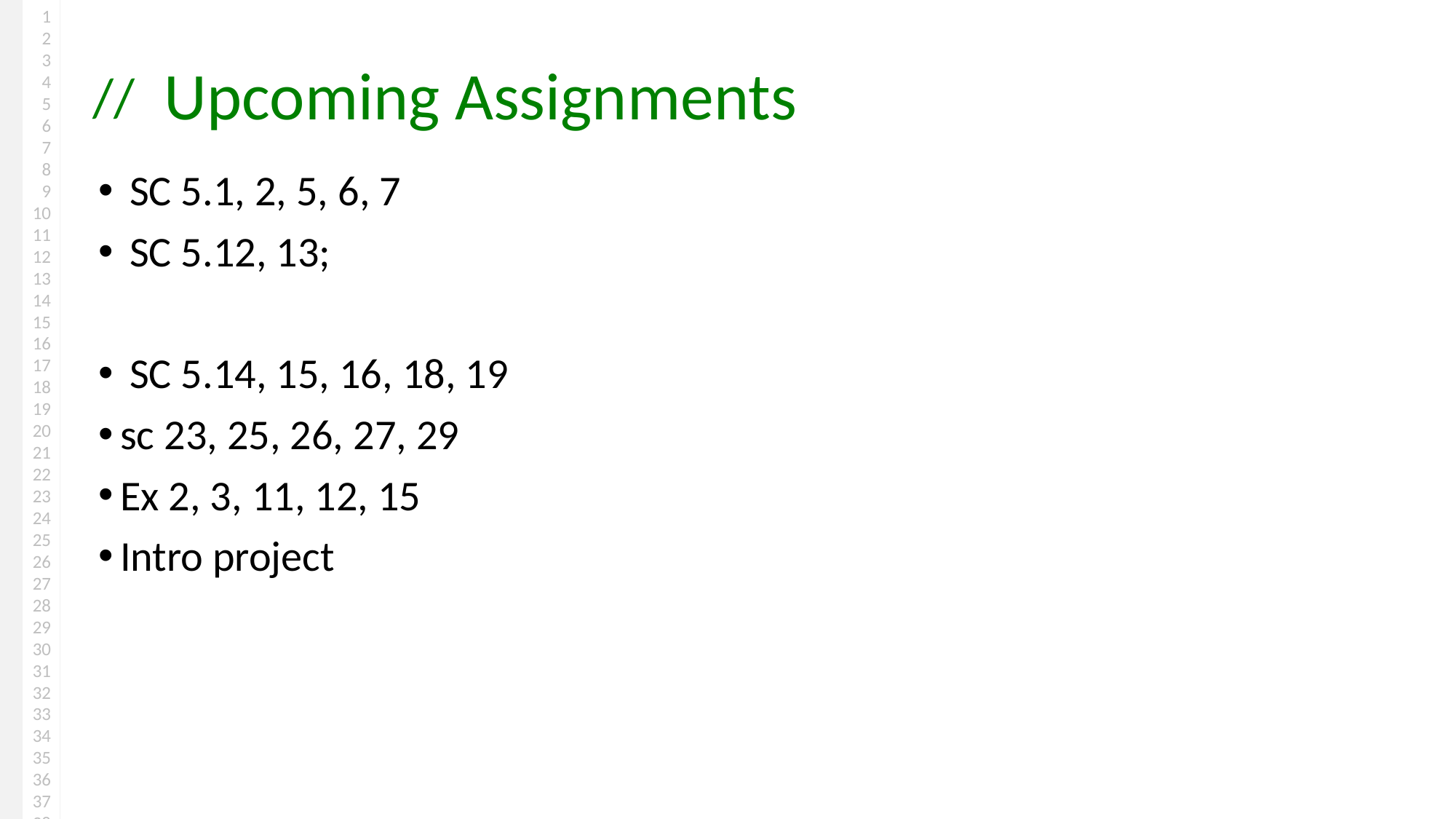

# Upcoming Assignments
 SC 5.1, 2, 5, 6, 7
 SC 5.12, 13;

 SC 5.14, 15, 16, 18, 19
sc 23, 25, 26, 27, 29
Ex 2, 3, 11, 12, 15
Intro project